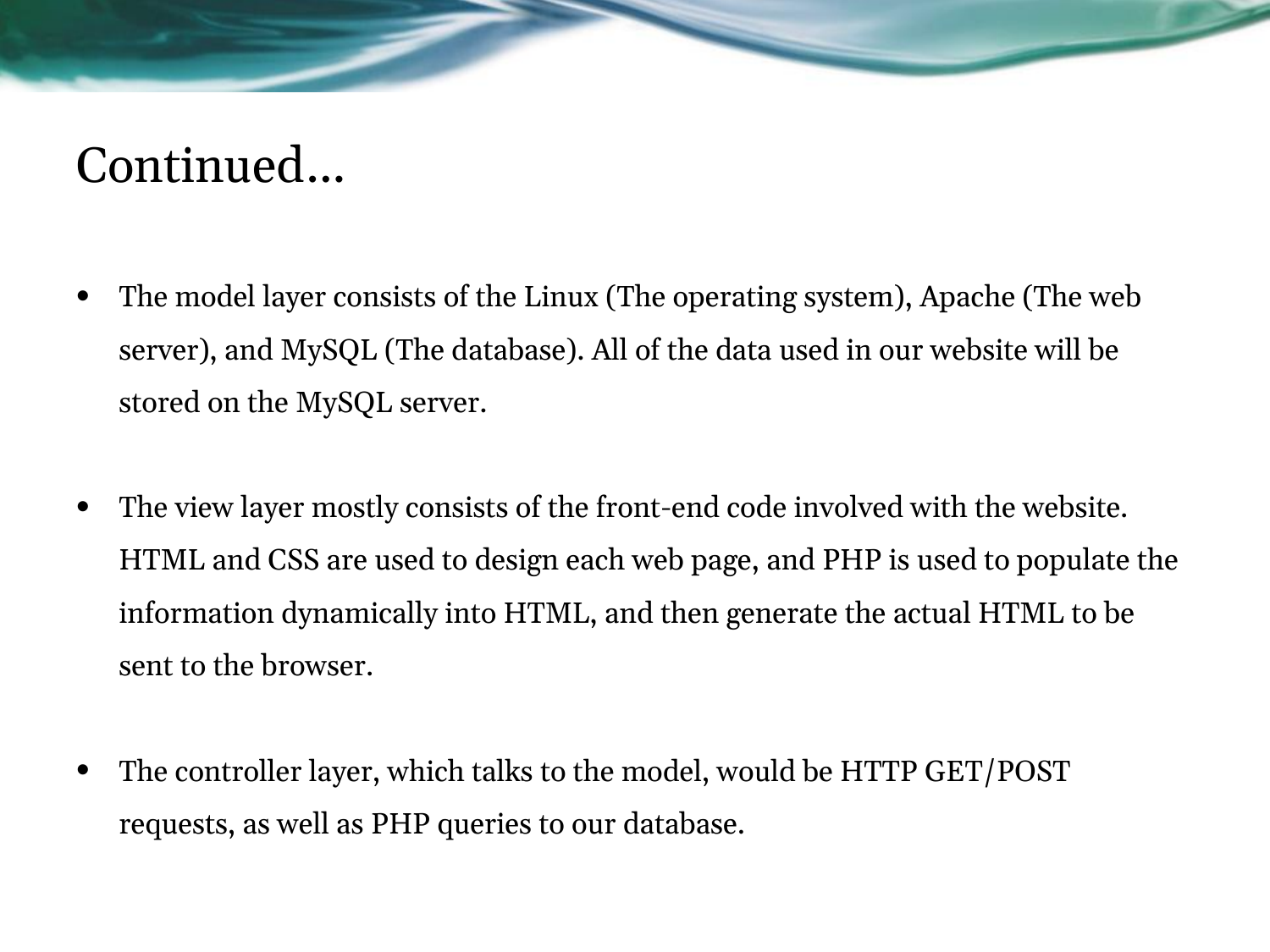

# Continued…
The model layer consists of the Linux (The operating system), Apache (The web server), and MySQL (The database). All of the data used in our website will be stored on the MySQL server.

The view layer mostly consists of the front-end code involved with the website. HTML and CSS are used to design each web page, and PHP is used to populate the information dynamically into HTML, and then generate the actual HTML to be sent to the browser.

The controller layer, which talks to the model, would be HTTP GET/POST requests, as well as PHP queries to our database.